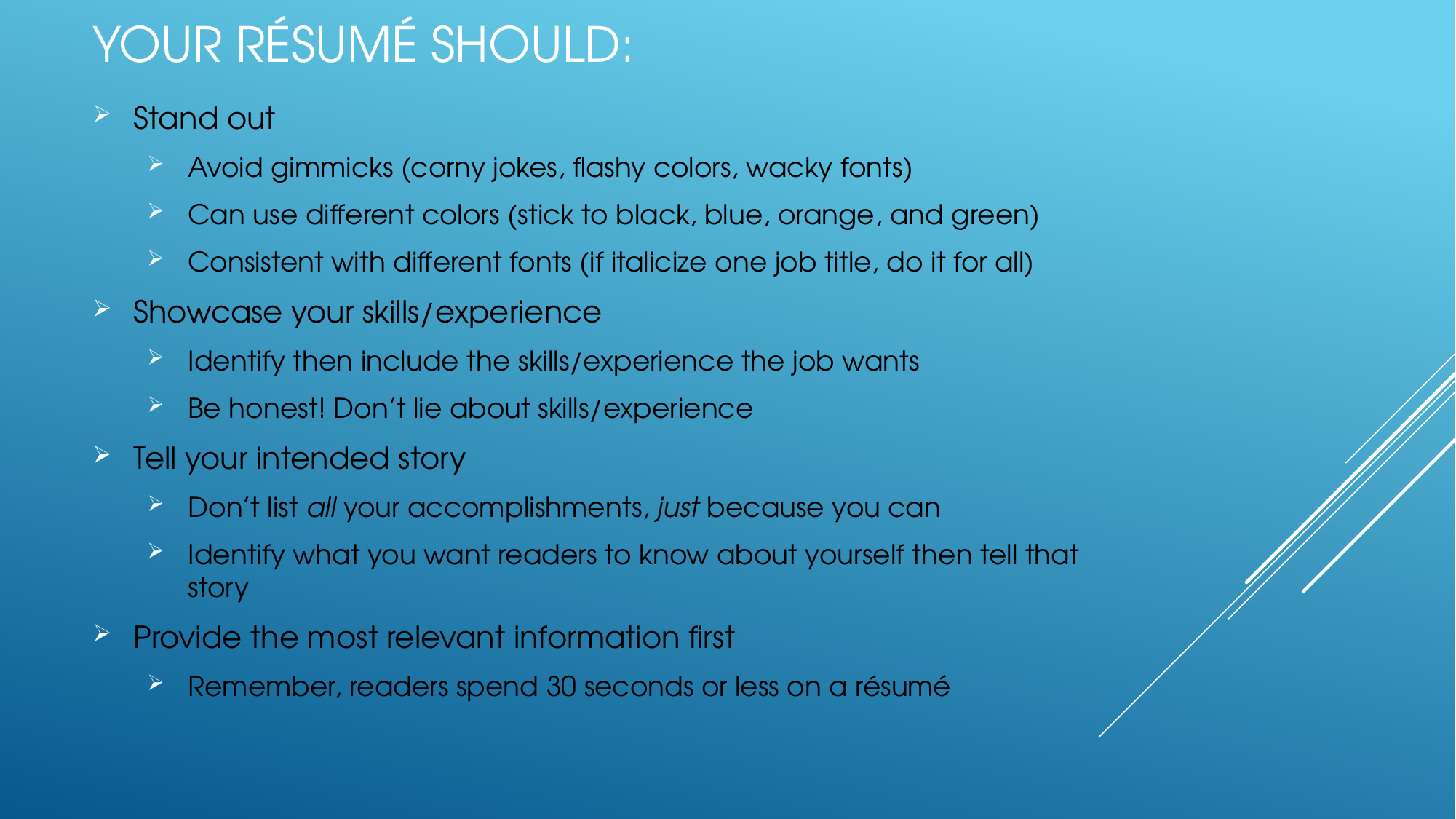

# Your résumé Should:
Stand out
Avoid gimmicks (corny jokes, flashy colors, wacky fonts)
Can use different colors (stick to black, blue, orange, and green)
Consistent with different fonts (if italicize one job title, do it for all)
Showcase your skills/experience
Identify then include the skills/experience the job wants
Be honest! Don’t lie about skills/experience
Tell your intended story
Don’t list all your accomplishments, just because you can
Identify what you want readers to know about yourself then tell that story
Provide the most relevant information first
Remember, readers spend 30 seconds or less on a résumé